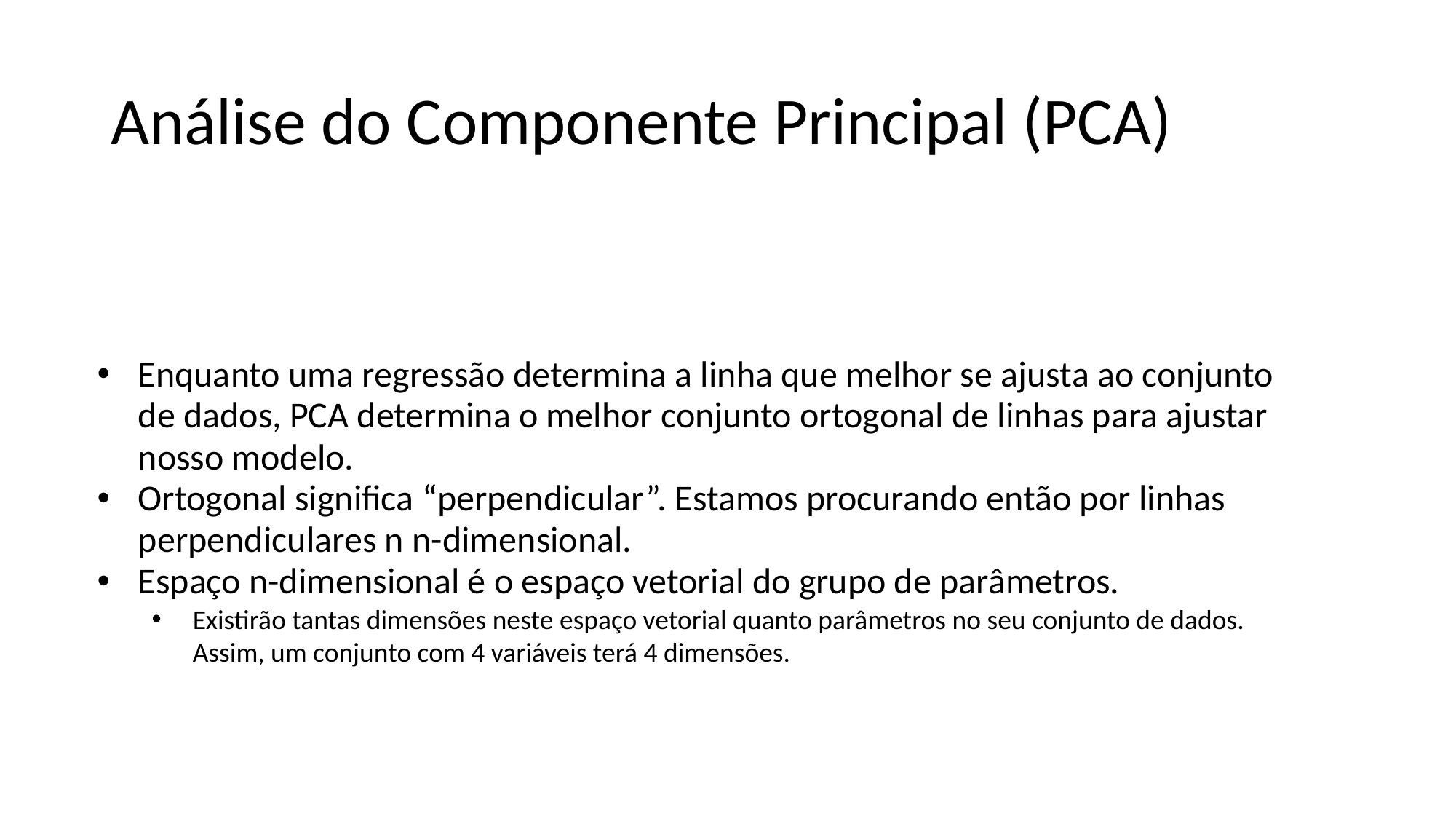

# Análise do Componente Principal (PCA)
Enquanto uma regressão determina a linha que melhor se ajusta ao conjunto de dados, PCA determina o melhor conjunto ortogonal de linhas para ajustar nosso modelo.
Ortogonal significa “perpendicular”. Estamos procurando então por linhas perpendiculares n n-dimensional.
Espaço n-dimensional é o espaço vetorial do grupo de parâmetros.
Existirão tantas dimensões neste espaço vetorial quanto parâmetros no seu conjunto de dados. Assim, um conjunto com 4 variáveis terá 4 dimensões.